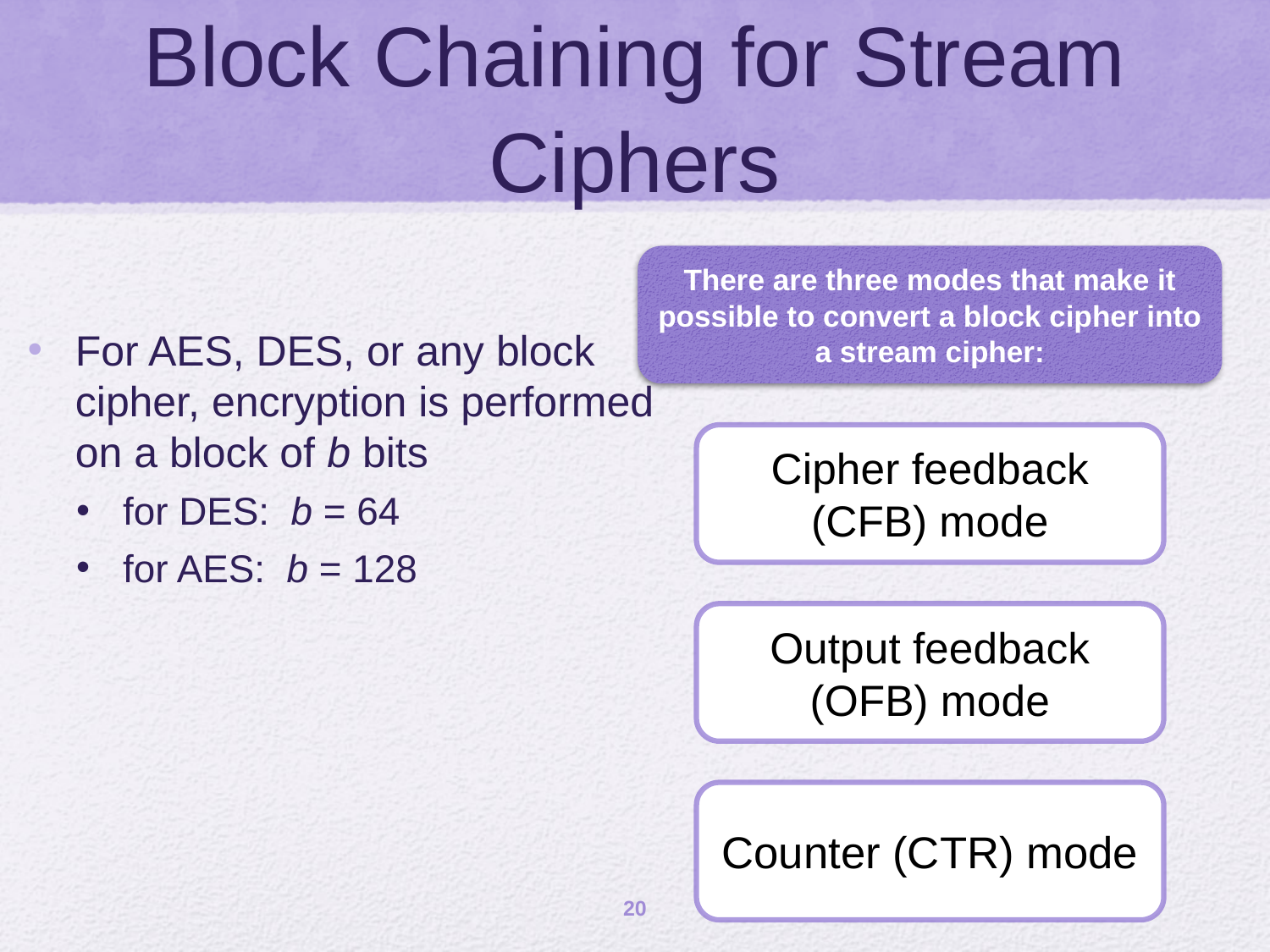

# Block Chaining for Stream Ciphers
There are three modes that make it possible to convert a block cipher into a stream cipher:
Cipher feedback (CFB) mode
Output feedback (OFB) mode
Counter (CTR) mode
For AES, DES, or any block cipher, encryption is performed on a block of b bits
for DES:  b = 64
for AES:  b = 128
20